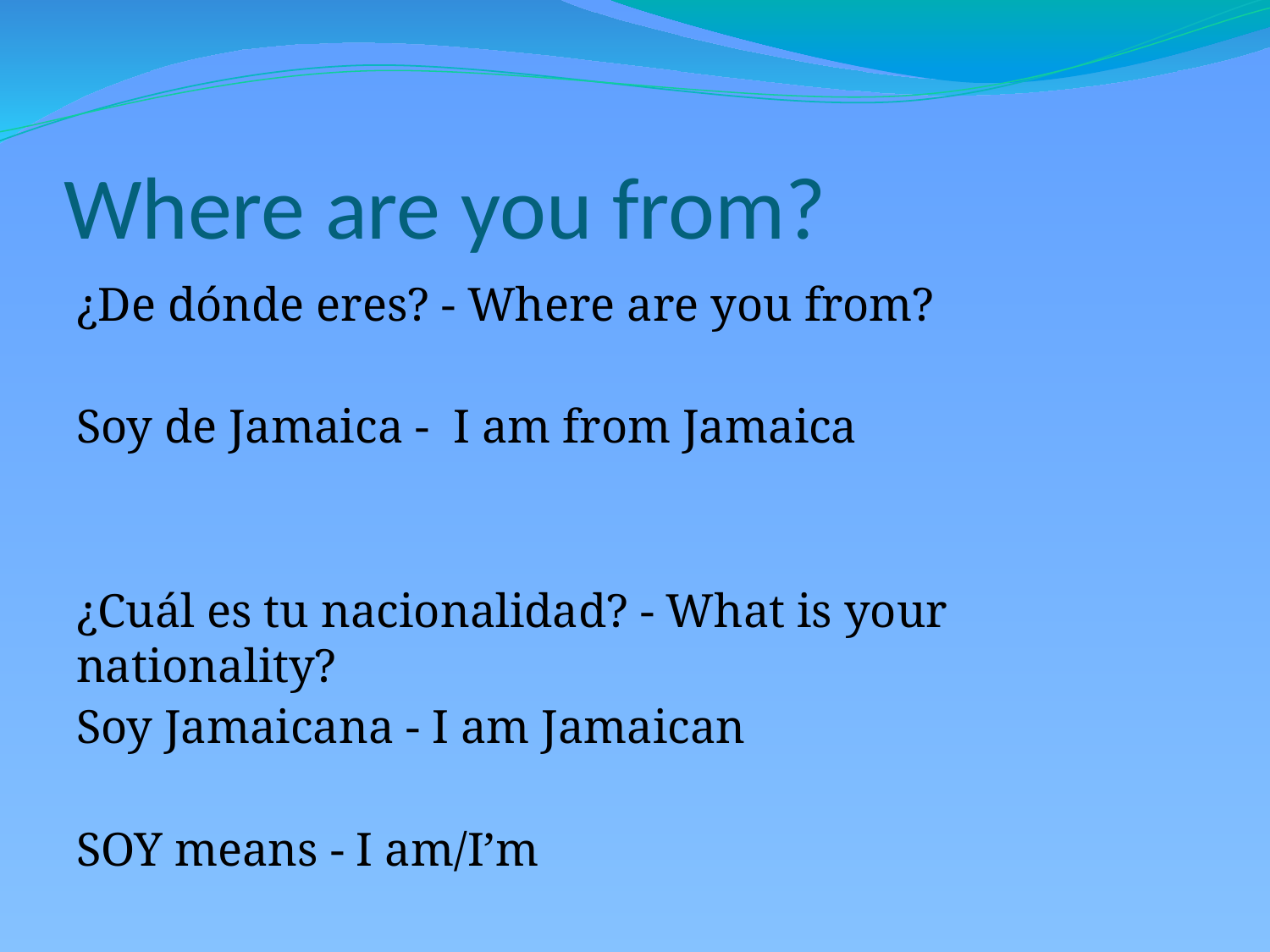

# Where are you from?
¿De dónde eres? - Where are you from?

Soy de Jamaica -  I am from Jamaica

¿Cuál es tu nacionalidad? - What is your nationality?
Soy Jamaicana - I am Jamaican

SOY means - I am/I’m